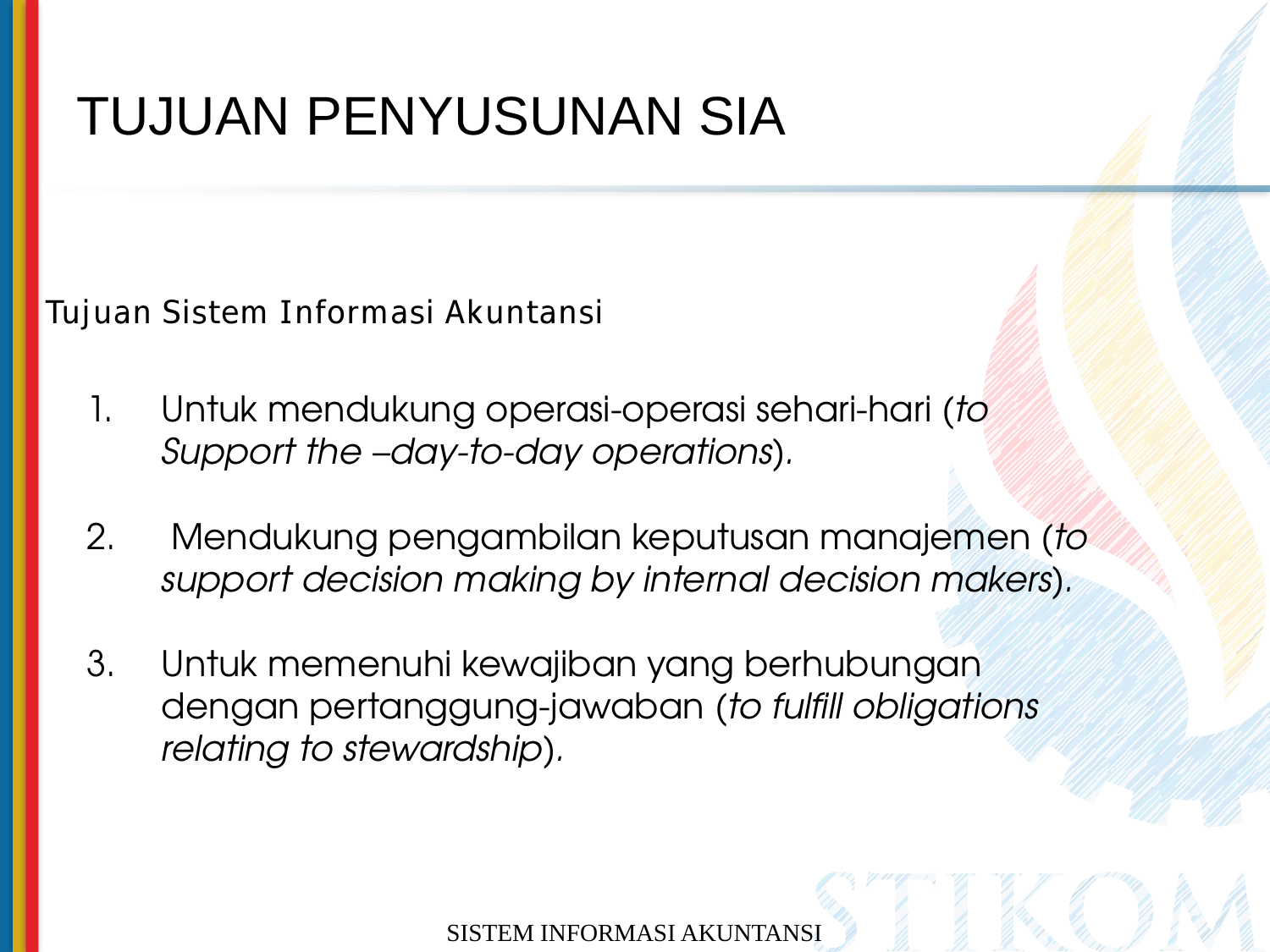

# TUJUAN PENYUSUNAN SIA
Tujuan Sistem Informasi Akuntansi
Untuk mendukung operasi-operasi sehari-hari (to Support the –day-to-day operations).

 Mendukung pengambilan keputusan manajemen (to support decision making by internal decision makers).

Untuk memenuhi kewajiban yang berhubungan dengan pertanggung-jawaban (to fulfill obligations relating to stewardship).
SISTEM INFORMASI AKUNTANSI